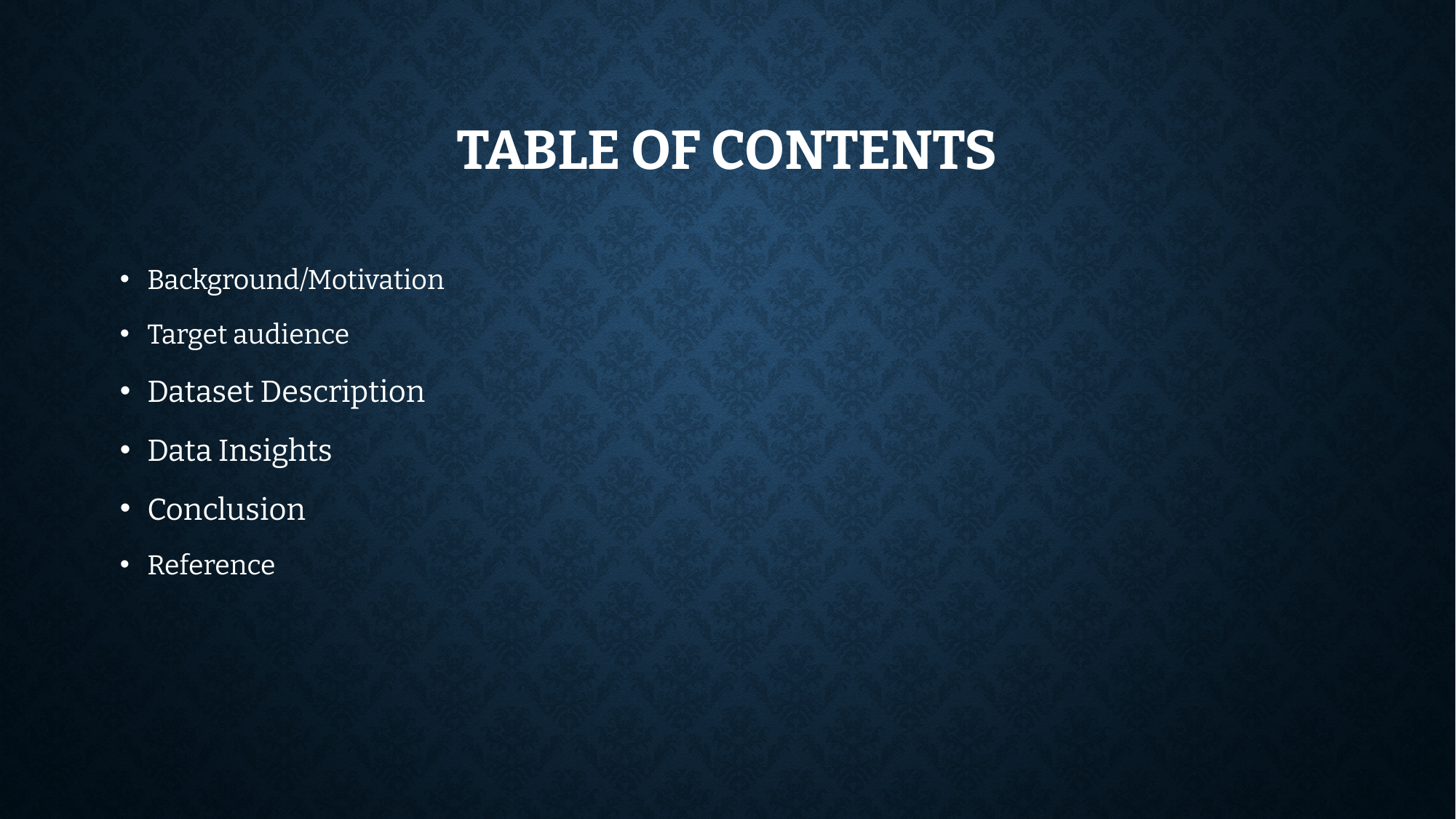

# Table of contents
Background/Motivation
Target audience
Dataset Description
Data Insights
Conclusion
Reference